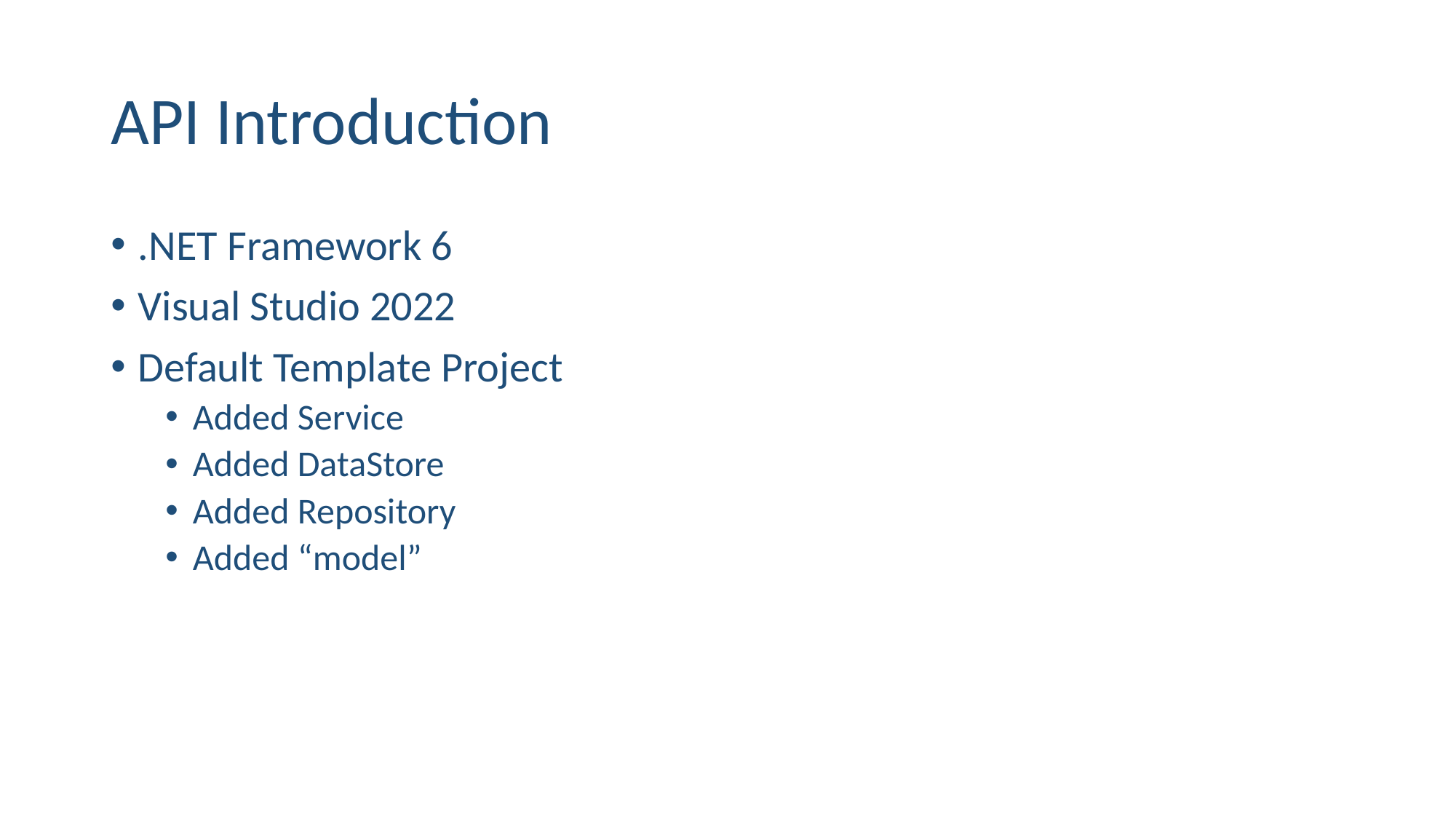

# API Introduction
.NET Framework 6
Visual Studio 2022
Default Template Project
Added Service
Added DataStore
Added Repository
Added “model”